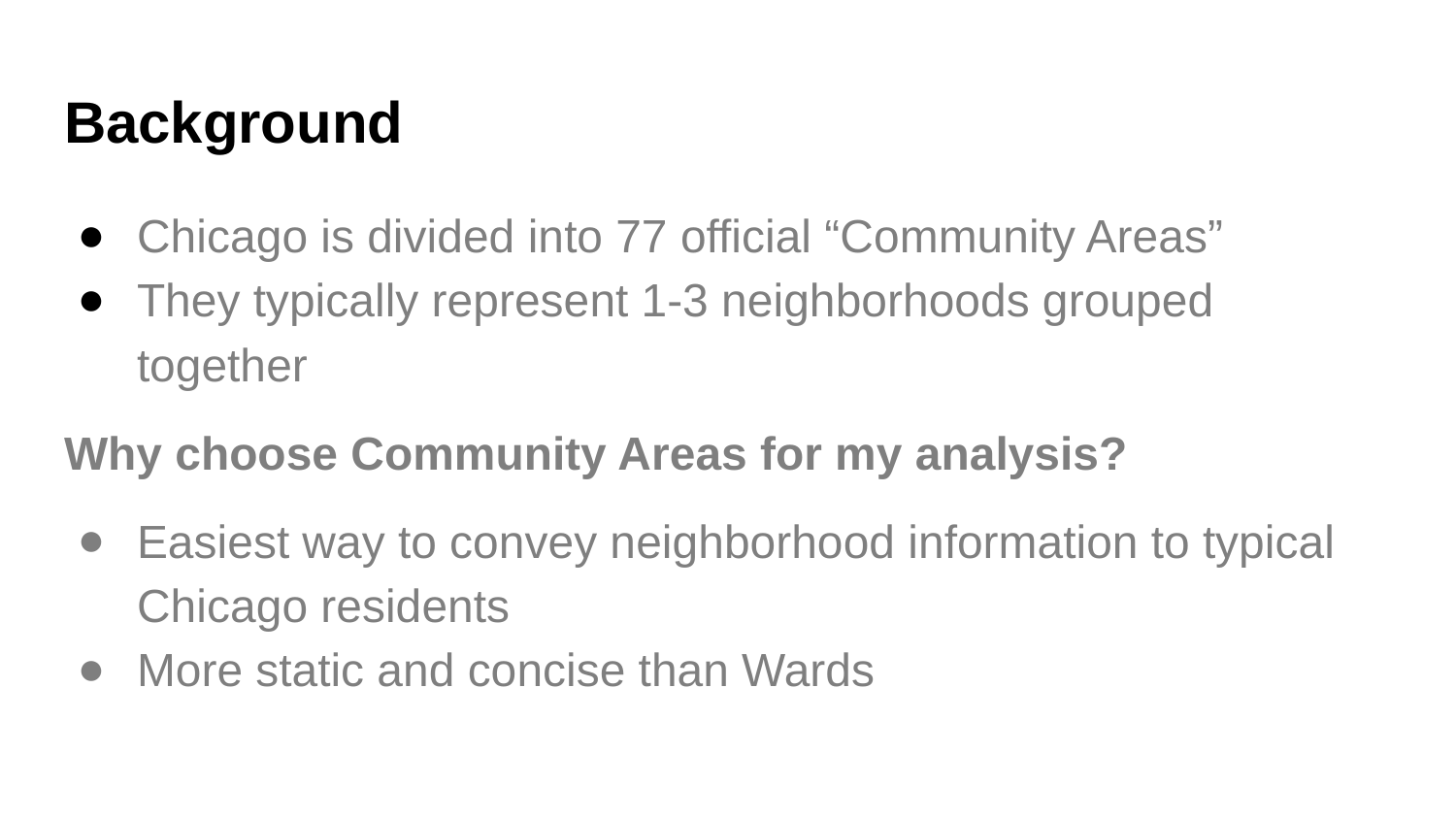

# Background
Chicago is divided into 77 official “Community Areas”
They typically represent 1-3 neighborhoods grouped together
Why choose Community Areas for my analysis?
Easiest way to convey neighborhood information to typical Chicago residents
More static and concise than Wards